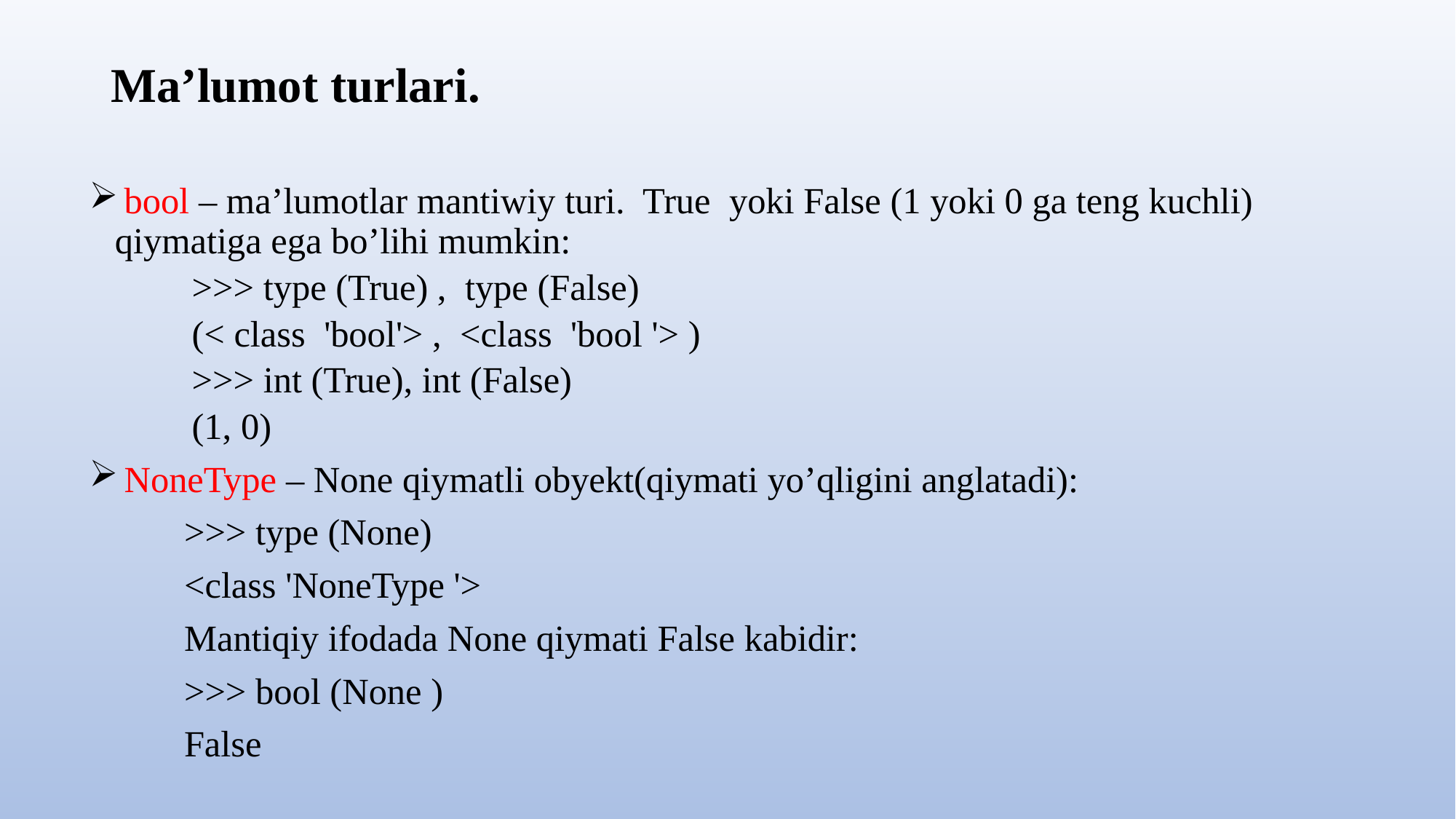

# Ma’lumot turlari.
 bool – ma’lumotlar mantiwiy turi.  True  yoki False (1 yoki 0 ga teng kuchli) qiymatiga ega bo’lihi mumkin:
>>> type (True) ,  type (False)
(< class  'bool'> ,  <class  'bool '> )
>>> int (True), int (False)
	(1, 0)
 NoneType – None qiymatli obyekt(qiymati yo’qligini anglatadi):
	>>> type (None)
	<class 'NoneType '>
	Mantiqiy ifodada None qiymati False kabidir:
	>>> bool (None )
	False